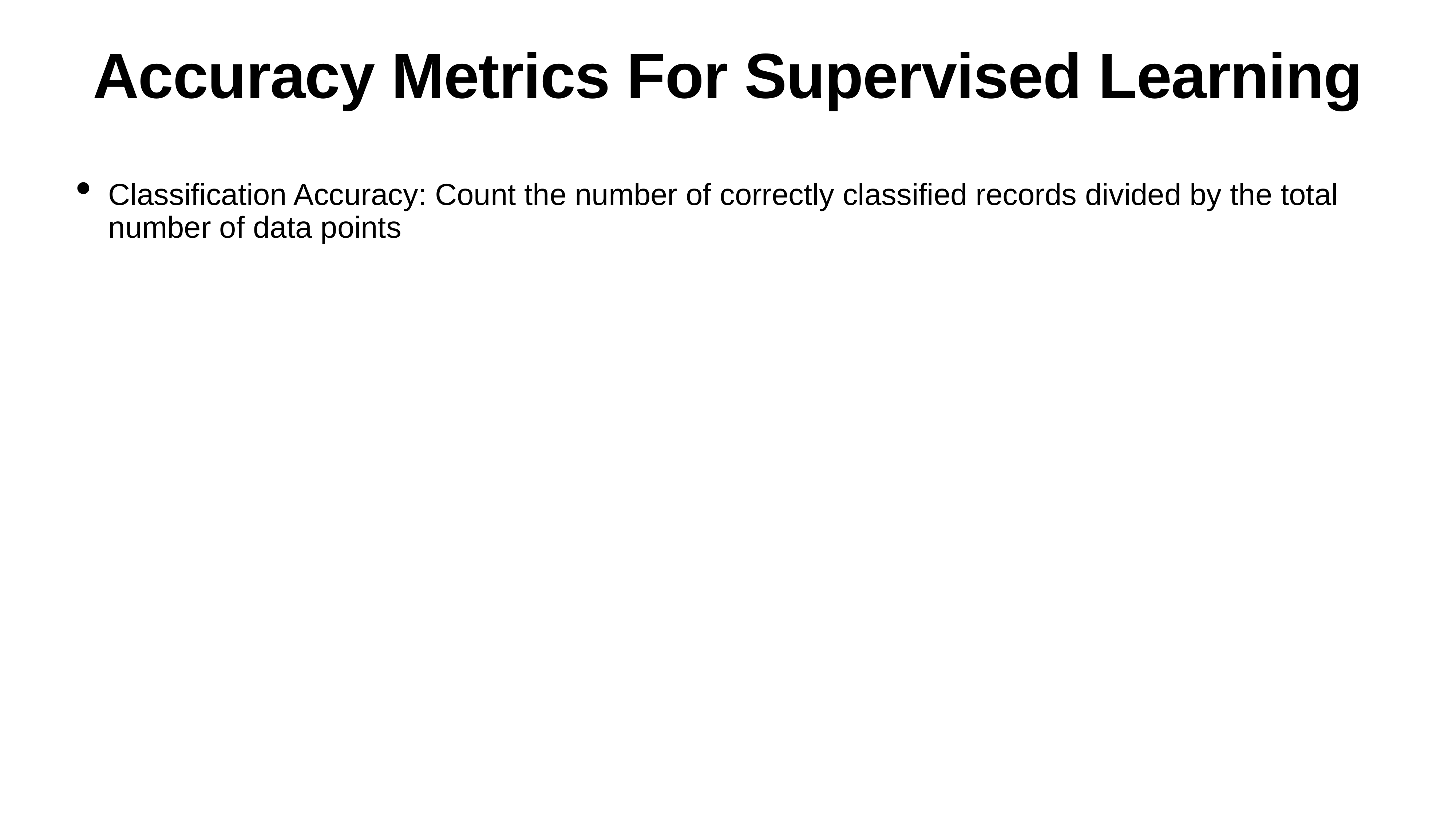

# Accuracy Metrics For Supervised Learning
Classification Accuracy: Count the number of correctly classified records divided by the total number of data points
11